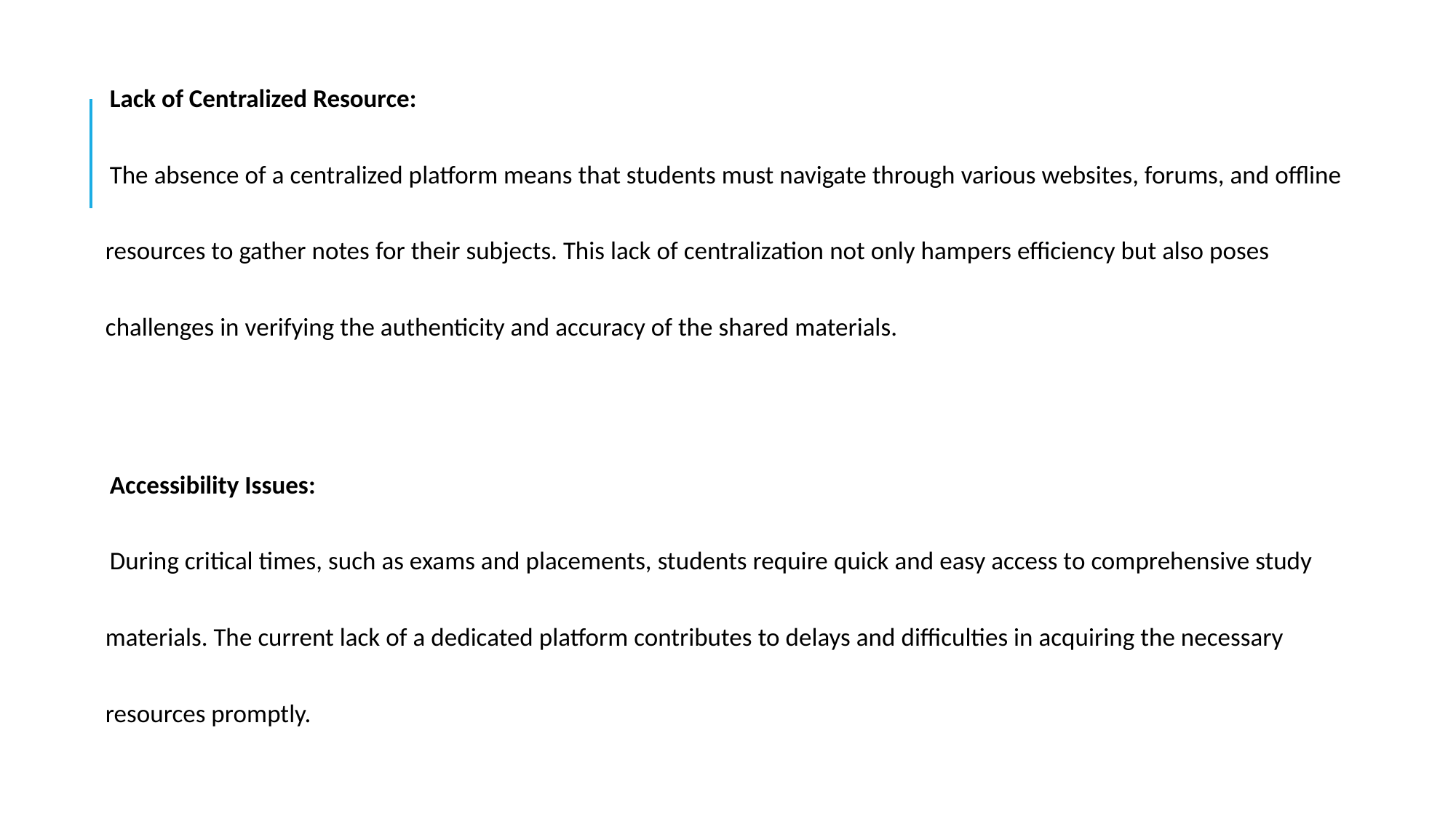

#
Lack of Centralized Resource:
The absence of a centralized platform means that students must navigate through various websites, forums, and offline resources to gather notes for their subjects. This lack of centralization not only hampers efficiency but also poses challenges in verifying the authenticity and accuracy of the shared materials.

Accessibility Issues:
During critical times, such as exams and placements, students require quick and easy access to comprehensive study materials. The current lack of a dedicated platform contributes to delays and difficulties in acquiring the necessary resources promptly.